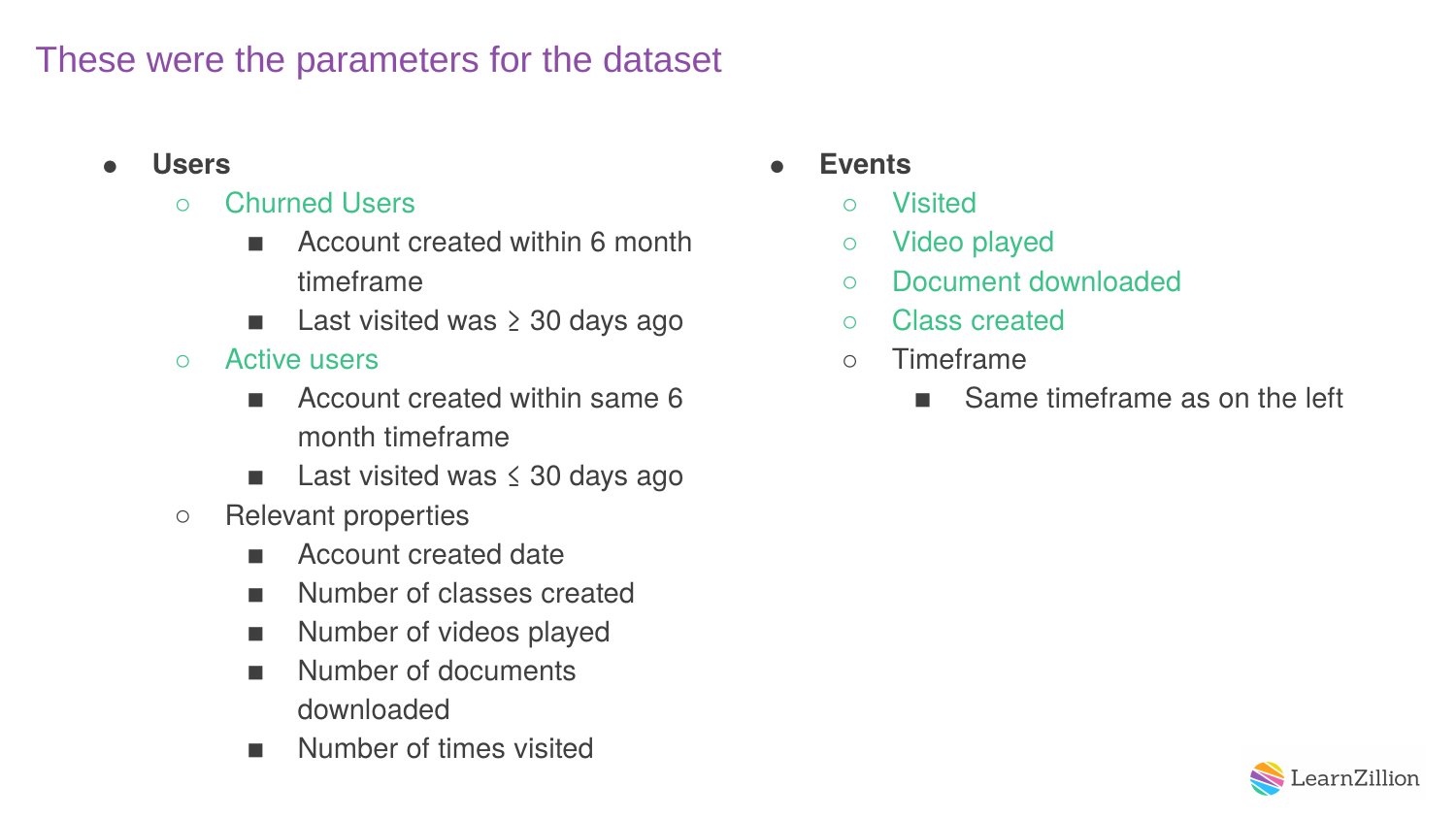

# These were the parameters for the dataset
Users
Churned Users
Account created within 6 month timeframe
Last visited was ≥ 30 days ago
Active users
Account created within same 6 month timeframe
Last visited was ≤ 30 days ago
Relevant properties
Account created date
Number of classes created
Number of videos played
Number of documents downloaded
Number of times visited
Events
Visited
Video played
Document downloaded
Class created
Timeframe
Same timeframe as on the left